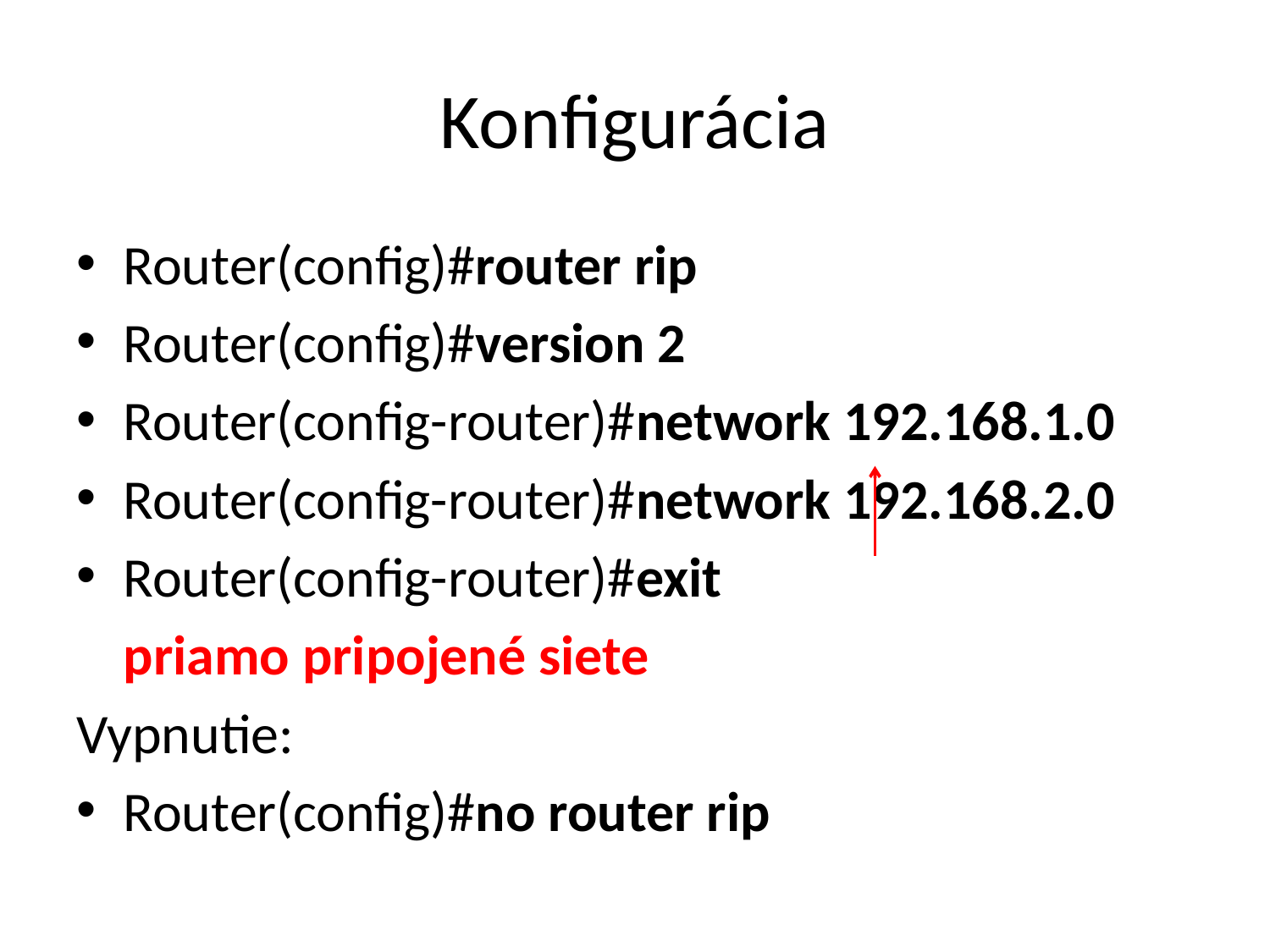

# Konfigurácia
Router(config)#router rip
Router(config)#version 2
Router(config-router)#network 192.168.1.0
Router(config-router)#network 192.168.2.0
Router(config-router)#exit
					priamo pripojené siete
Vypnutie:
Router(config)#no router rip